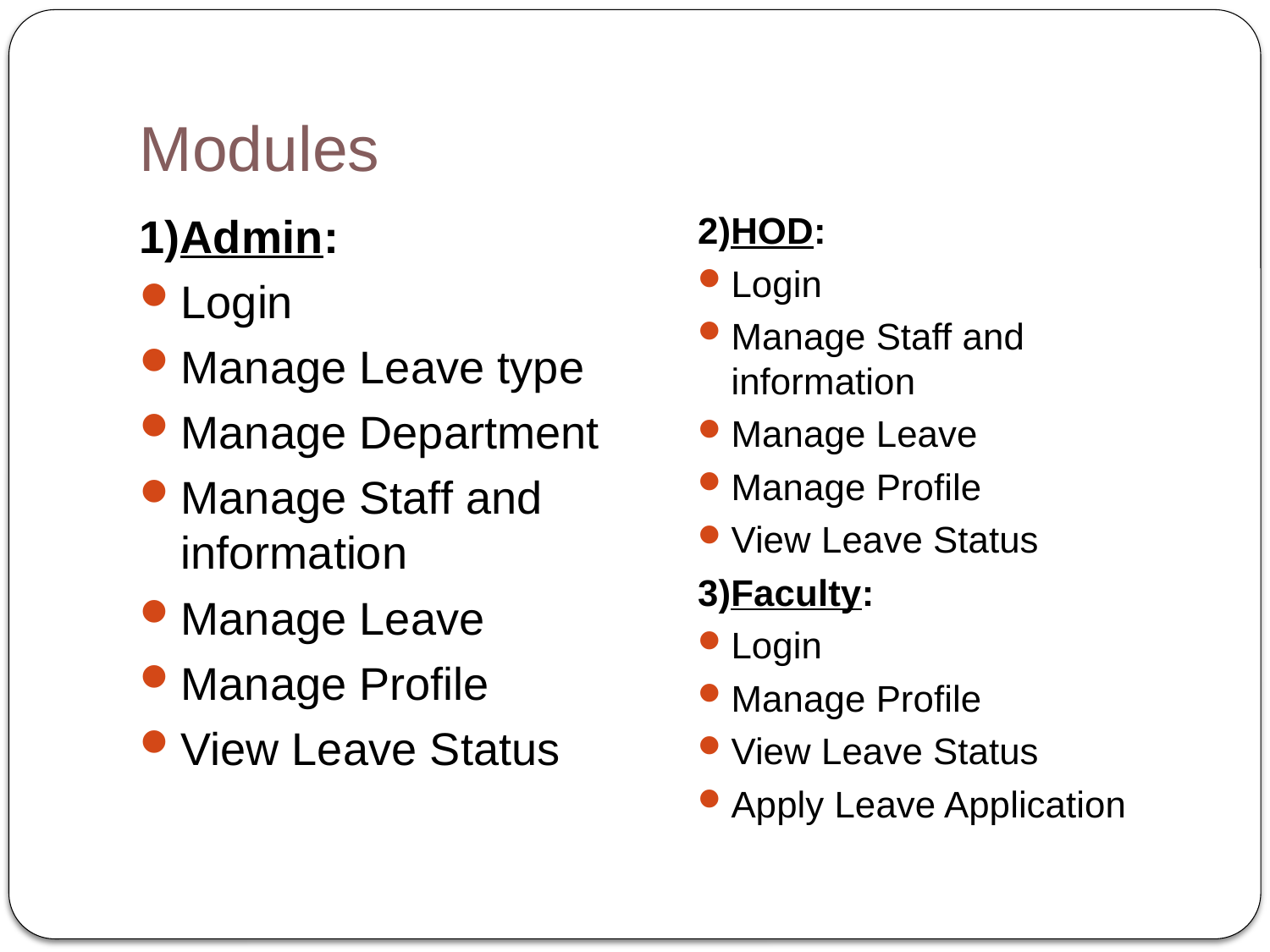

# Modules
1)Admin:
Login
Manage Leave type
Manage Department
Manage Staff and information
Manage Leave
Manage Profile
View Leave Status

2)HOD:
Login
Manage Staff and information
Manage Leave
Manage Profile
View Leave Status
3)Faculty:
Login
Manage Profile
View Leave Status
Apply Leave Application